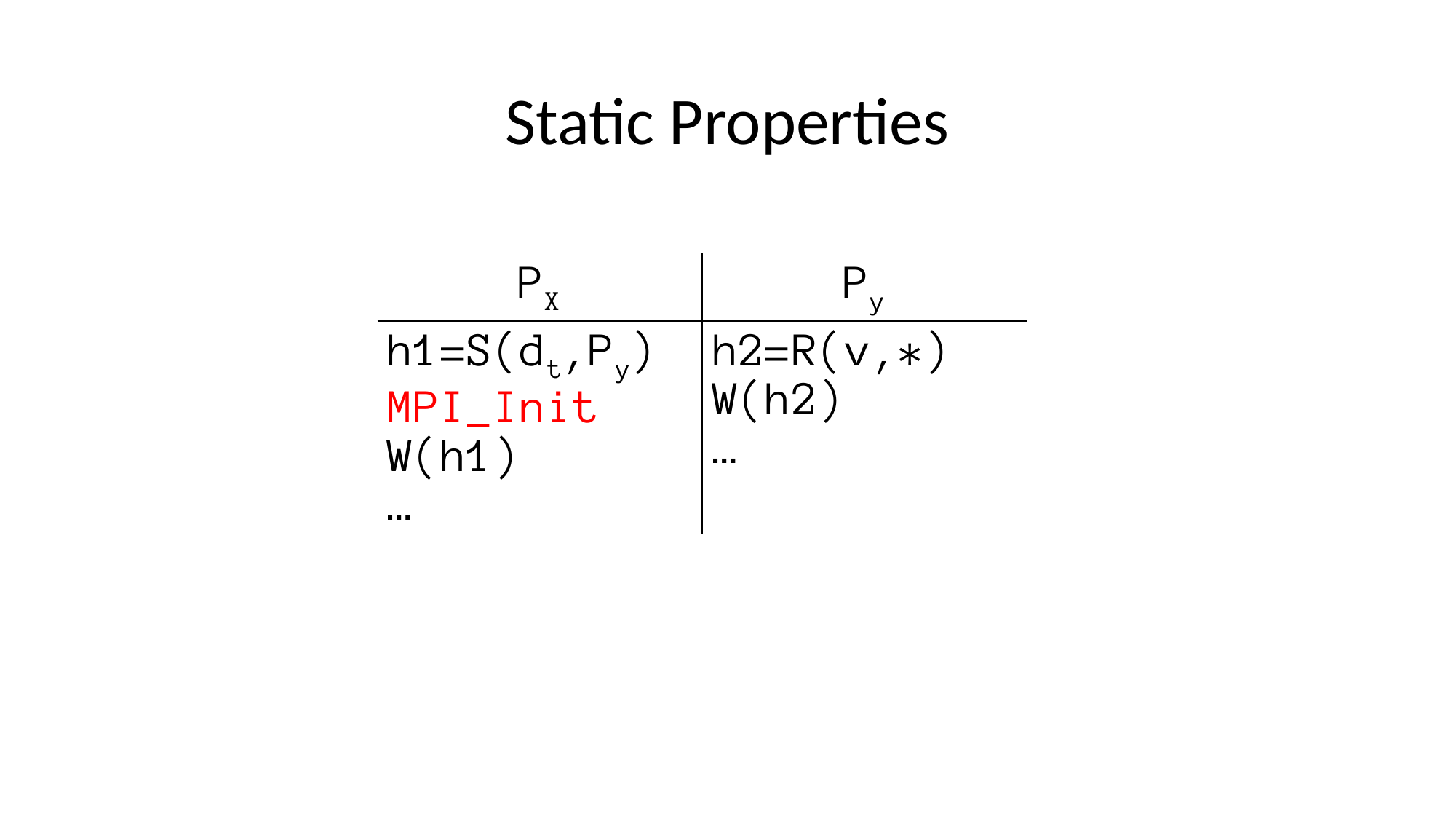

# Static Properties
| PX | Py |
| --- | --- |
| h1=S(dt,Py) MPI\_Init W(h1) … | h2=R(v,\*) W(h2) … |